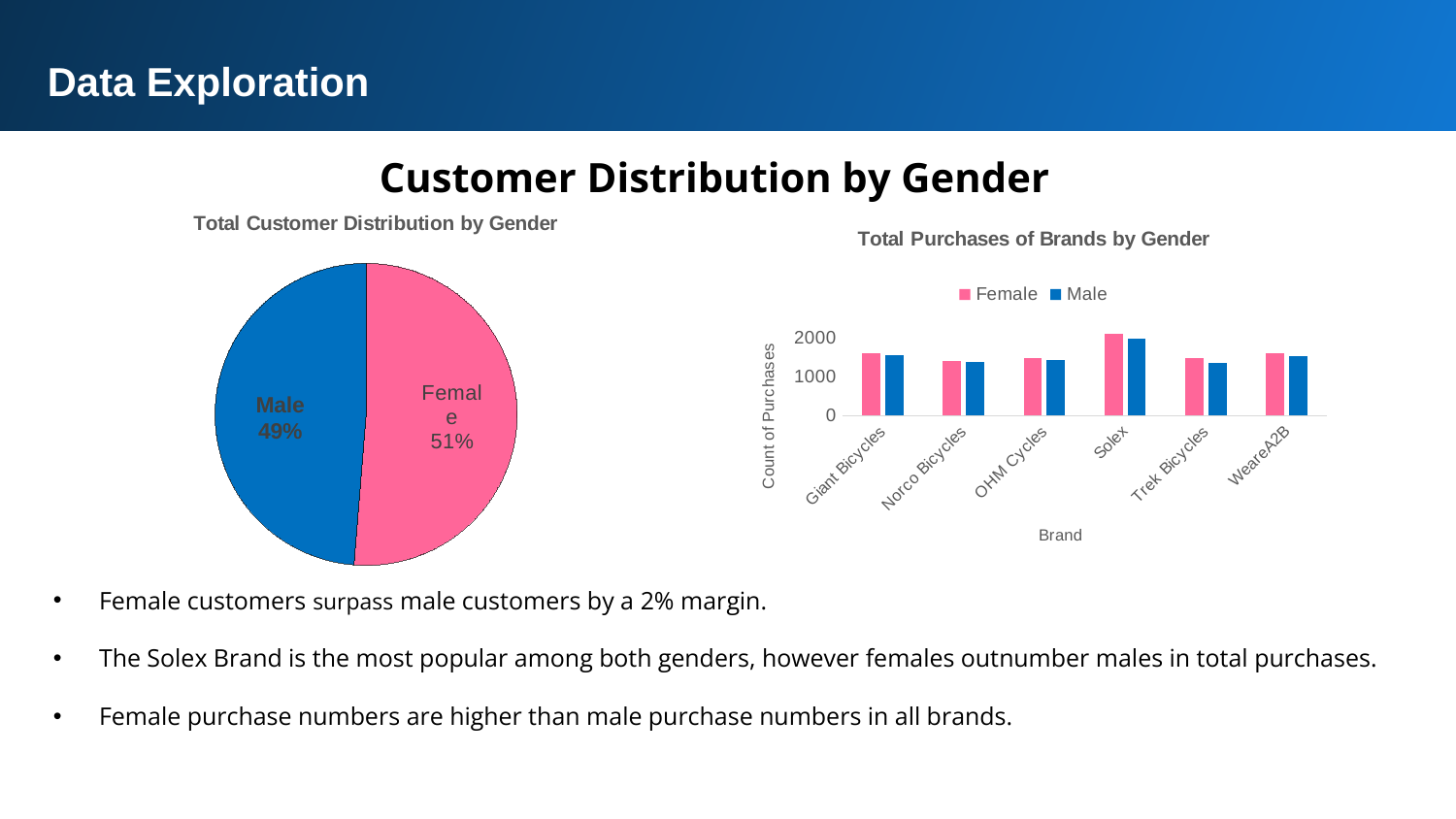

Data Exploration
Customer Distribution by Gender

### Chart: Total Customer Distribution by Gender

| Category | Total |
|---|---|
| Female | 9650.0 |
| Male | 9165.0 |

### Chart: Total Purchases of Brands by Gender

| Category | Female | Male |
|---|---|---|
| Giant Bicycles | 1601.0 | 1543.0 |
| Norco Bicycles | 1394.0 | 1369.0 |
| OHM Cycles | 1486.0 | 1416.0 |
| Solex | 2084.0 | 1962.0 |
| Trek Bicycles | 1477.0 | 1361.0 |
| WeareA2B | 1608.0 | 1514.0 |
Female customers surpass male customers by a 2% margin.

The Solex Brand is the most popular among both genders, however females outnumber males in total purchases.

Female purchase numbers are higher than male purchase numbers in all brands.